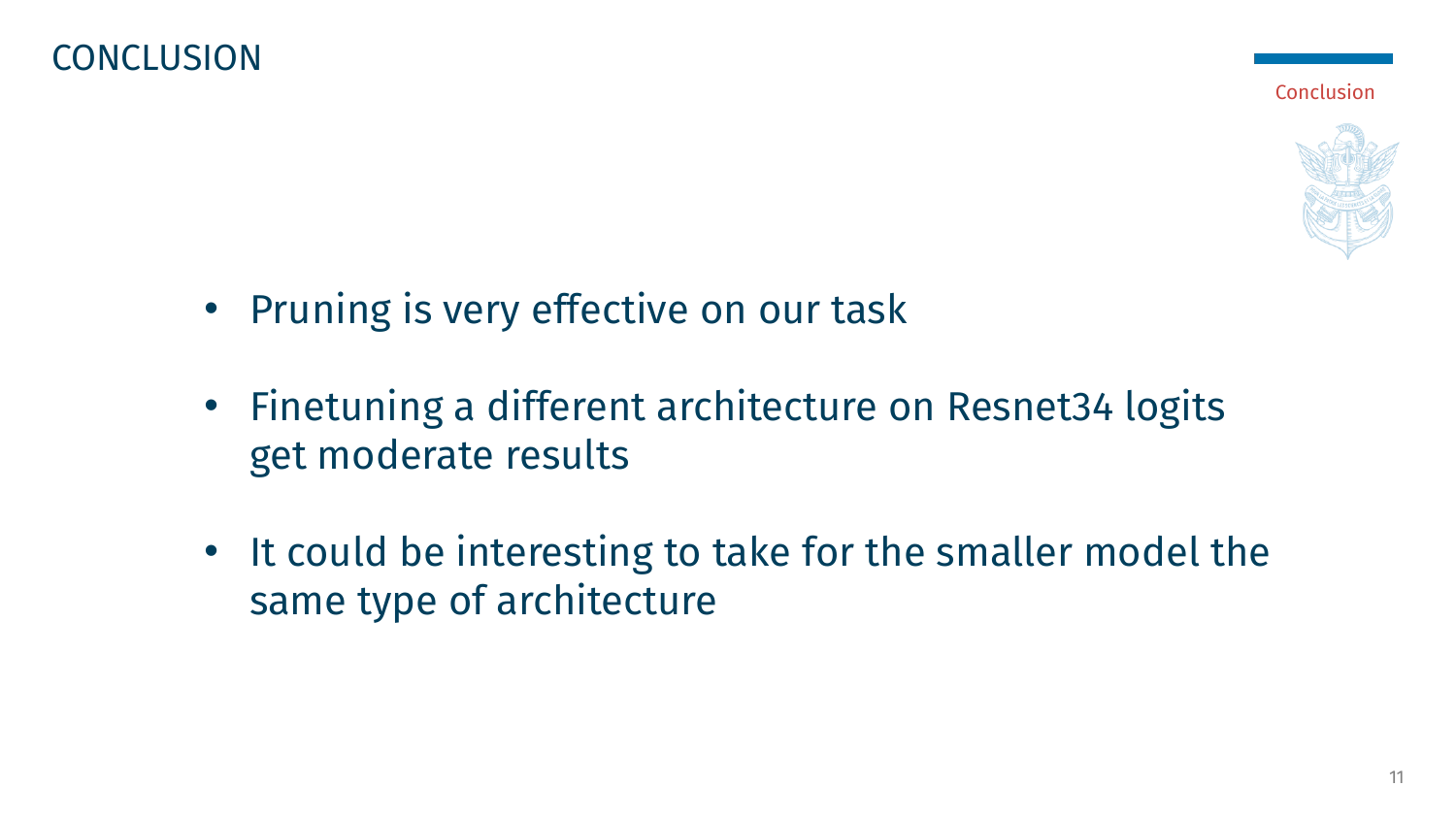

# Conclusion
Conclusion
Pruning is very effective on our task

Finetuning a different architecture on Resnet34 logits get moderate results

It could be interesting to take for the smaller model the same type of architecture
11